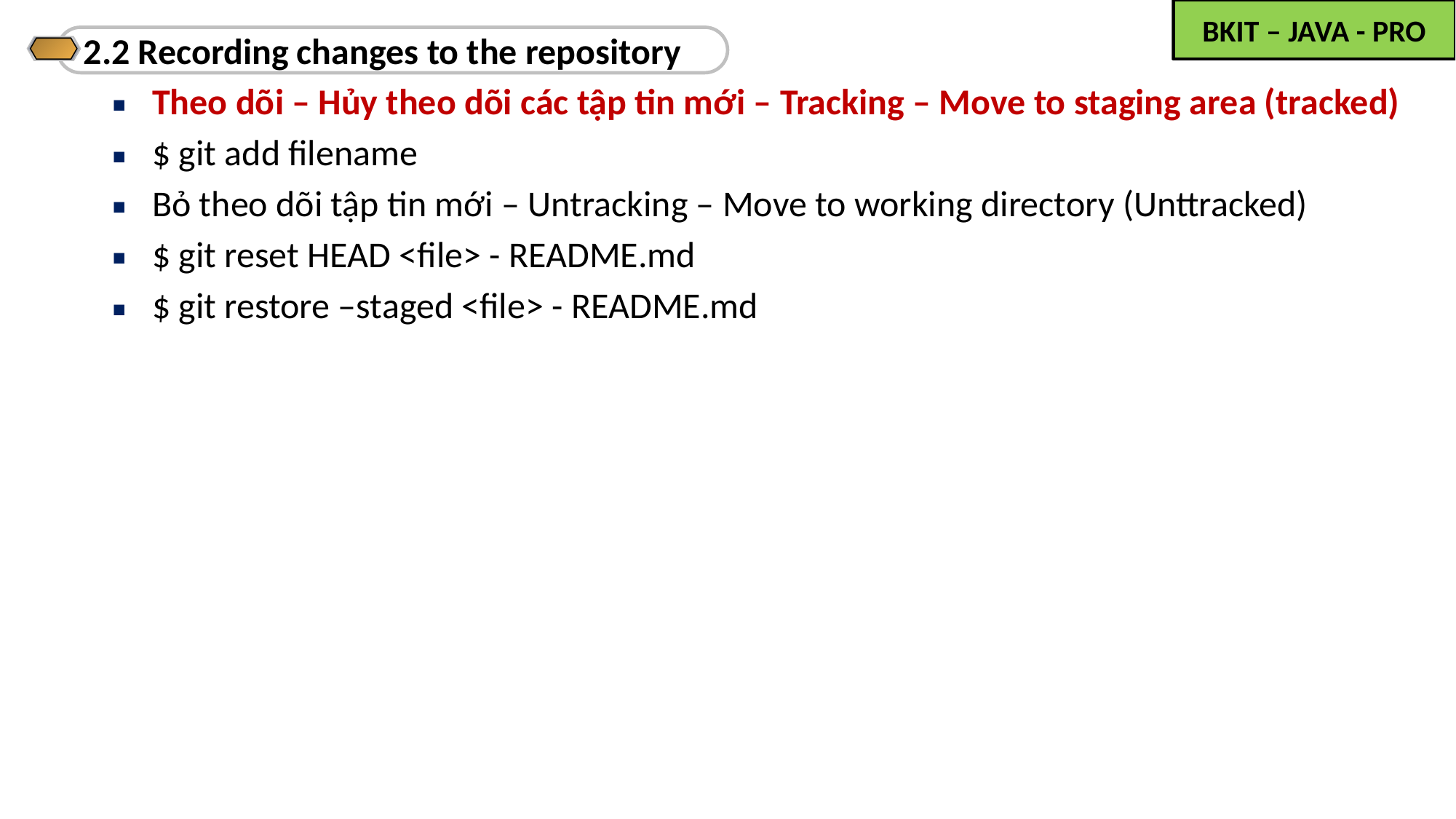

2.2 Recording changes to the repository

Theo dõi – Hủy theo dõi các tập tin mới – Tracking – Move to staging area (tracked)
$ git add filename
Bỏ theo dõi tập tin mới – Untracking – Move to working directory (Unttracked)
$ git reset HEAD <file> - README.md
$ git restore –staged <file> - README.md